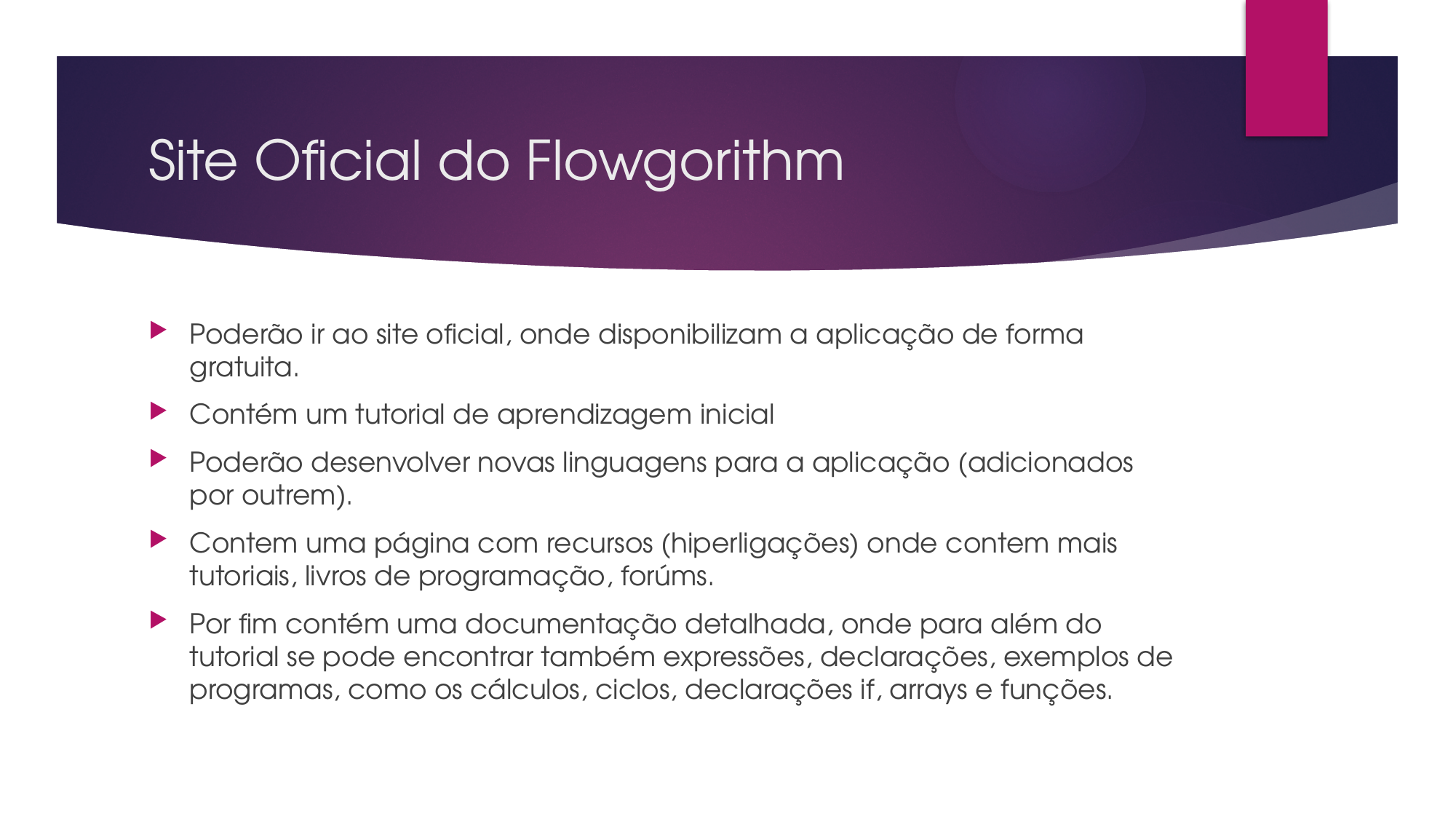

# Site Oficial do Flowgorithm
Poderão ir ao site oficial, onde disponibilizam a aplicação de forma gratuita.
Contém um tutorial de aprendizagem inicial
Poderão desenvolver novas linguagens para a aplicação (adicionados por outrem).
Contem uma página com recursos (hiperligações) onde contem mais tutoriais, livros de programação, forúms.
Por fim contém uma documentação detalhada, onde para além do tutorial se pode encontrar também expressões, declarações, exemplos de programas, como os cálculos, ciclos, declarações if, arrays e funções.